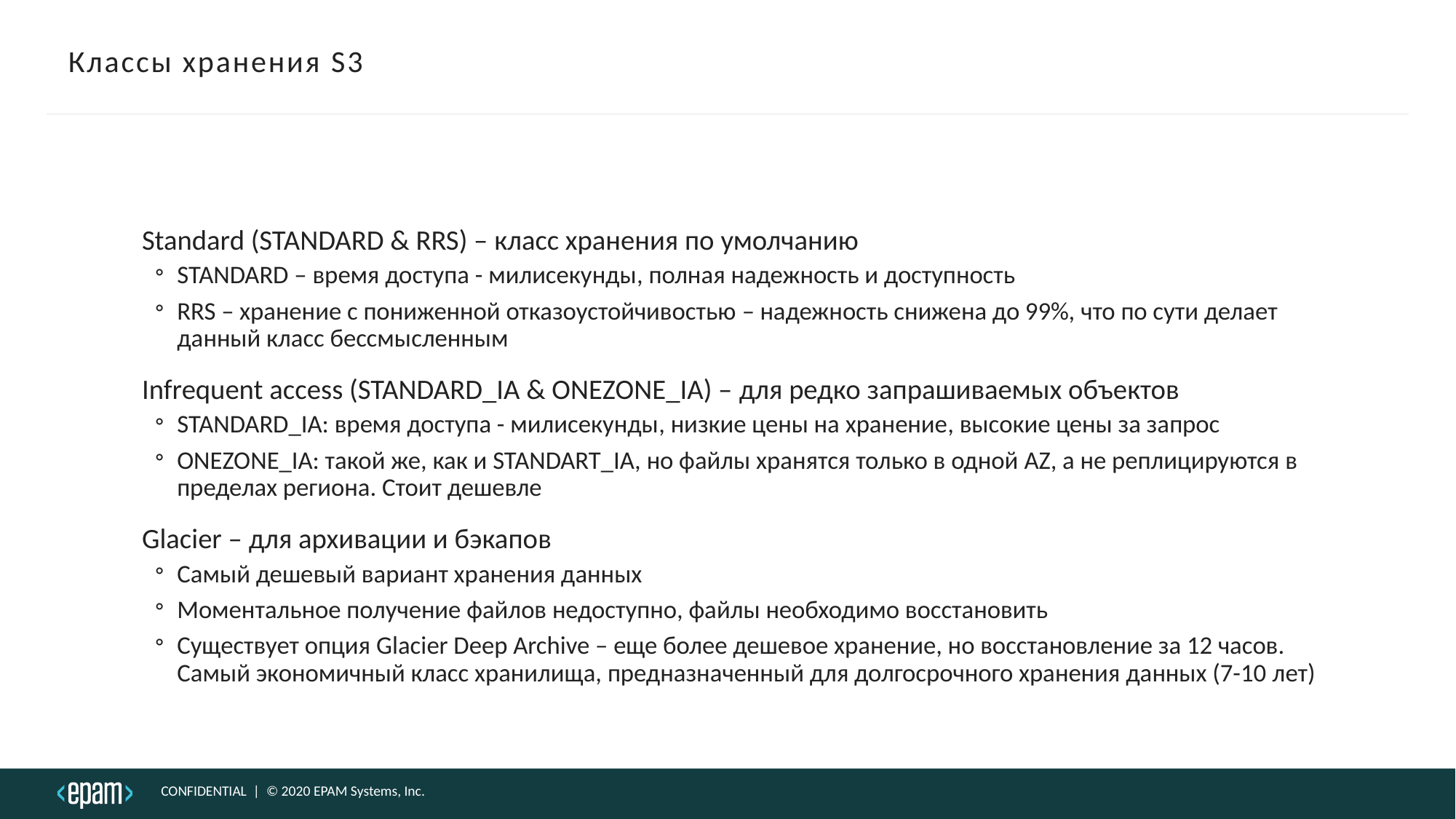

# Классы хранения S3
Standard (STANDARD & RRS) – класс хранения по умолчанию
STANDARD – время доступа - милисекунды, полная надежность и доступность
RRS – хранение с пониженной отказоустойчивостью – надежность снижена до 99%, что по сути делает данный класс бессмысленным
Infrequent access (STANDARD_IA & ONEZONE_IA) – для редко запрашиваемых объектов
STANDARD_IA: время доступа - милисекунды, низкие цены на хранение, высокие цены за запрос
ONEZONE_IA: такой же, как и STANDART_IA, но файлы хранятся только в одной AZ, а не реплицируются в пределах региона. Стоит дешевле
Glacier – для архивации и бэкапов
Самый дешевый вариант хранения данных
Моментальное получение файлов недоступно, файлы необходимо восстановить
Существует опция Glacier Deep Archive – еще более дешевое хранение, но восстановление за 12 часов. Самый экономичный класс хранилища, предназначенный для долгосрочного хранения данных (7-10 лет)